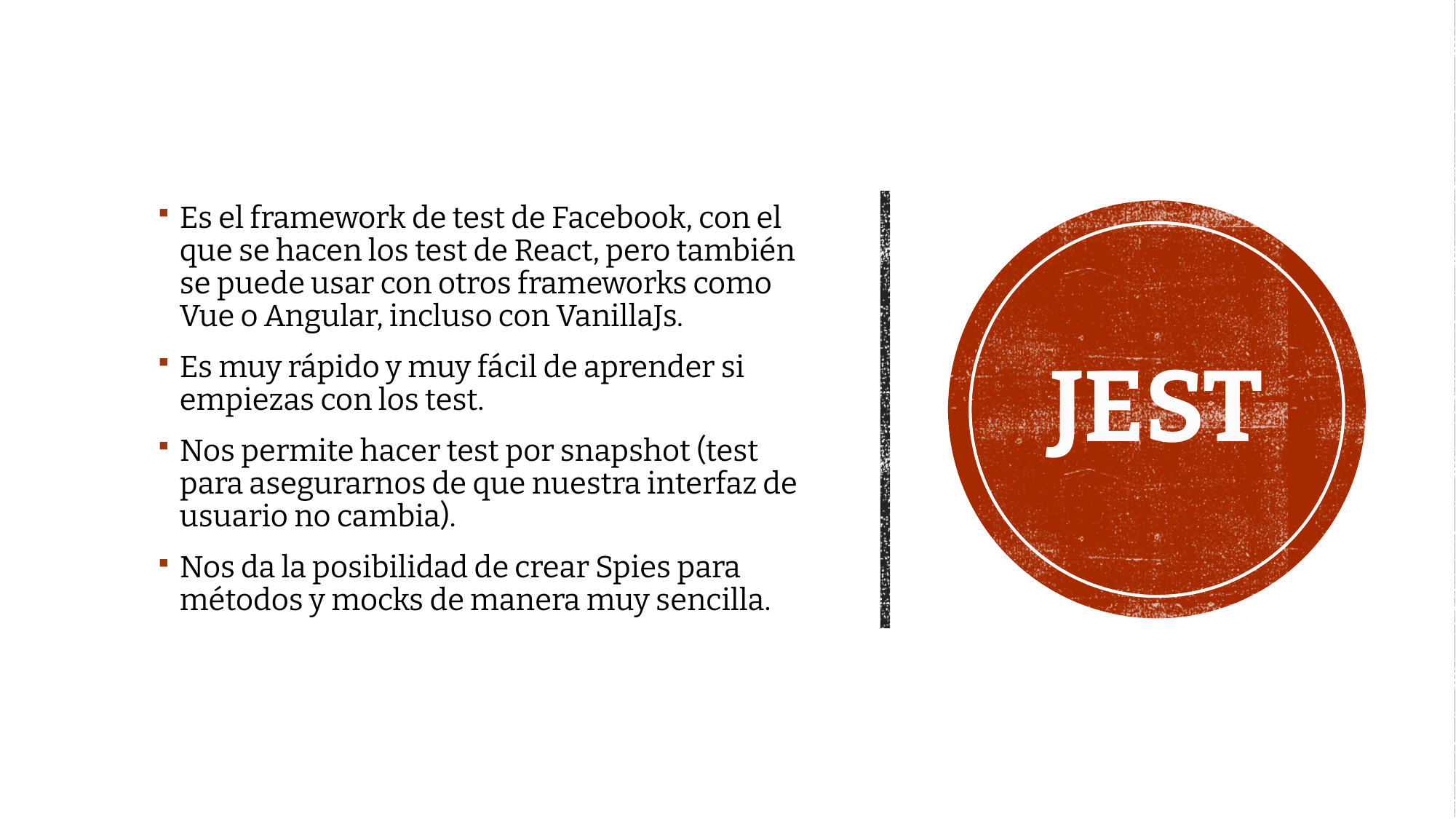

Es el framework de test de Facebook, con el que se hacen los test de React, pero también se puede usar con otros frameworks como Vue o Angular, incluso con VanillaJs.
Es muy rápido y muy fácil de aprender si empiezas con los test.
Nos permite hacer test por snapshot (test para asegurarnos de que nuestra interfaz de usuario no cambia).
Nos da la posibilidad de crear Spies para métodos y mocks de manera muy sencilla.

# Jest